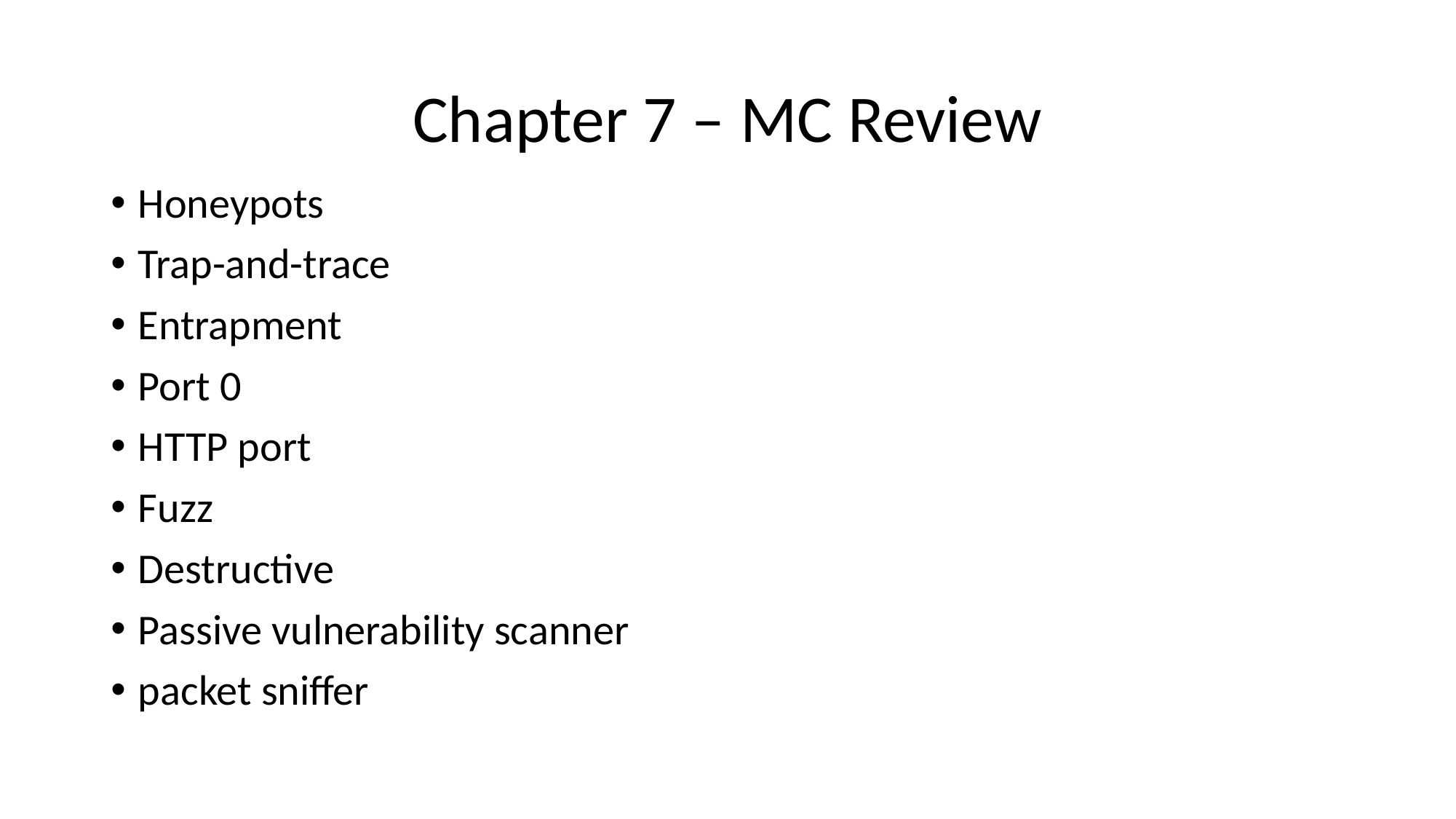

# Chapter 7 – MC Review
Honeypots
Trap-and-trace
Entrapment
Port 0
HTTP port
Fuzz
Destructive
Passive vulnerability scanner
packet sniffer